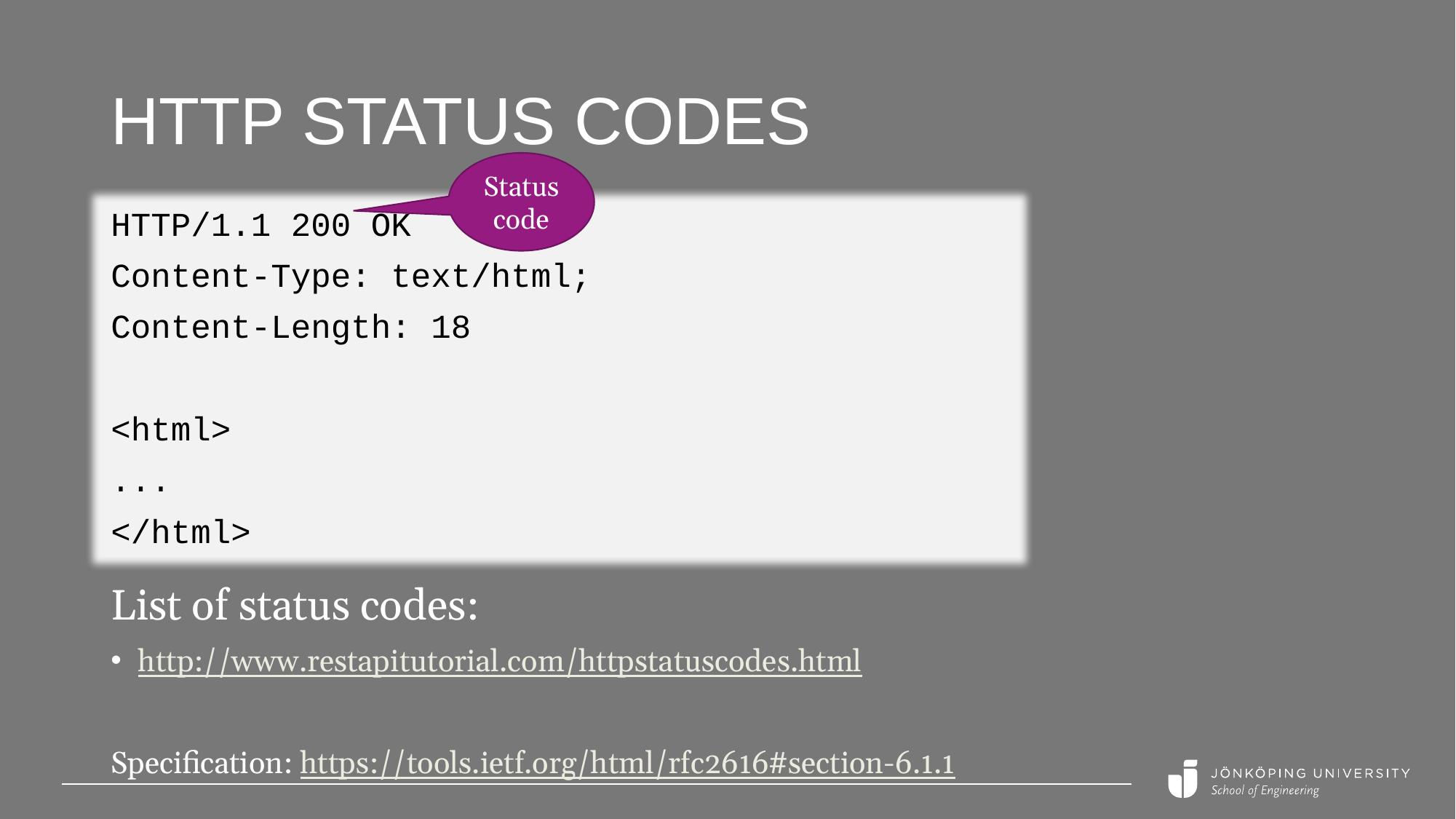

# HTTP Status codes
Status code
HTTP/1.1 200 OK
Content-Type: text/html;
Content-Length: 18

<html>
...
</html>
List of status codes:
http://www.restapitutorial.com/httpstatuscodes.html
Specification: https://tools.ietf.org/html/rfc2616#section-6.1.1